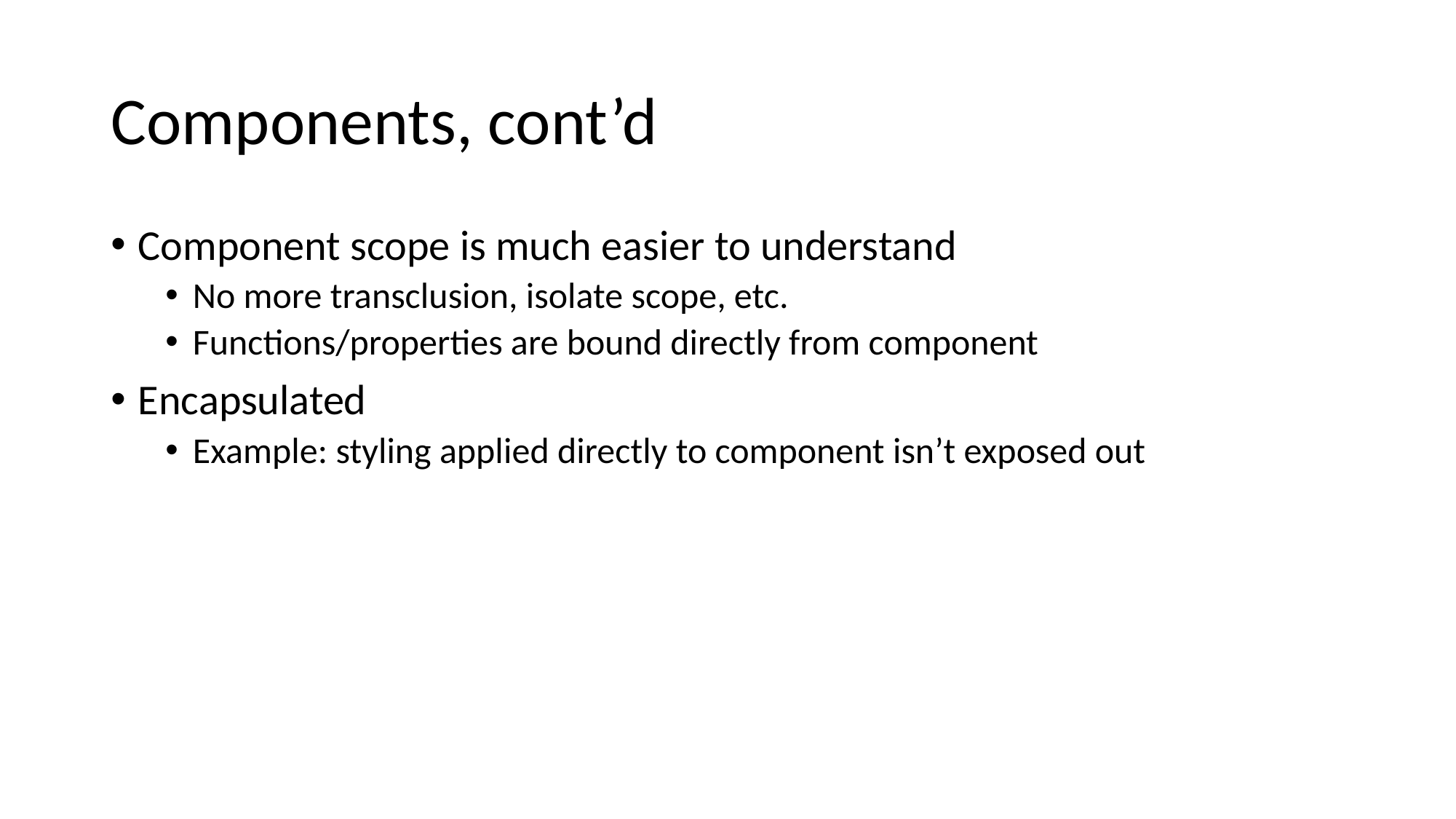

# Components, cont’d
Component scope is much easier to understand
No more transclusion, isolate scope, etc.
Functions/properties are bound directly from component
Encapsulated
Example: styling applied directly to component isn’t exposed out